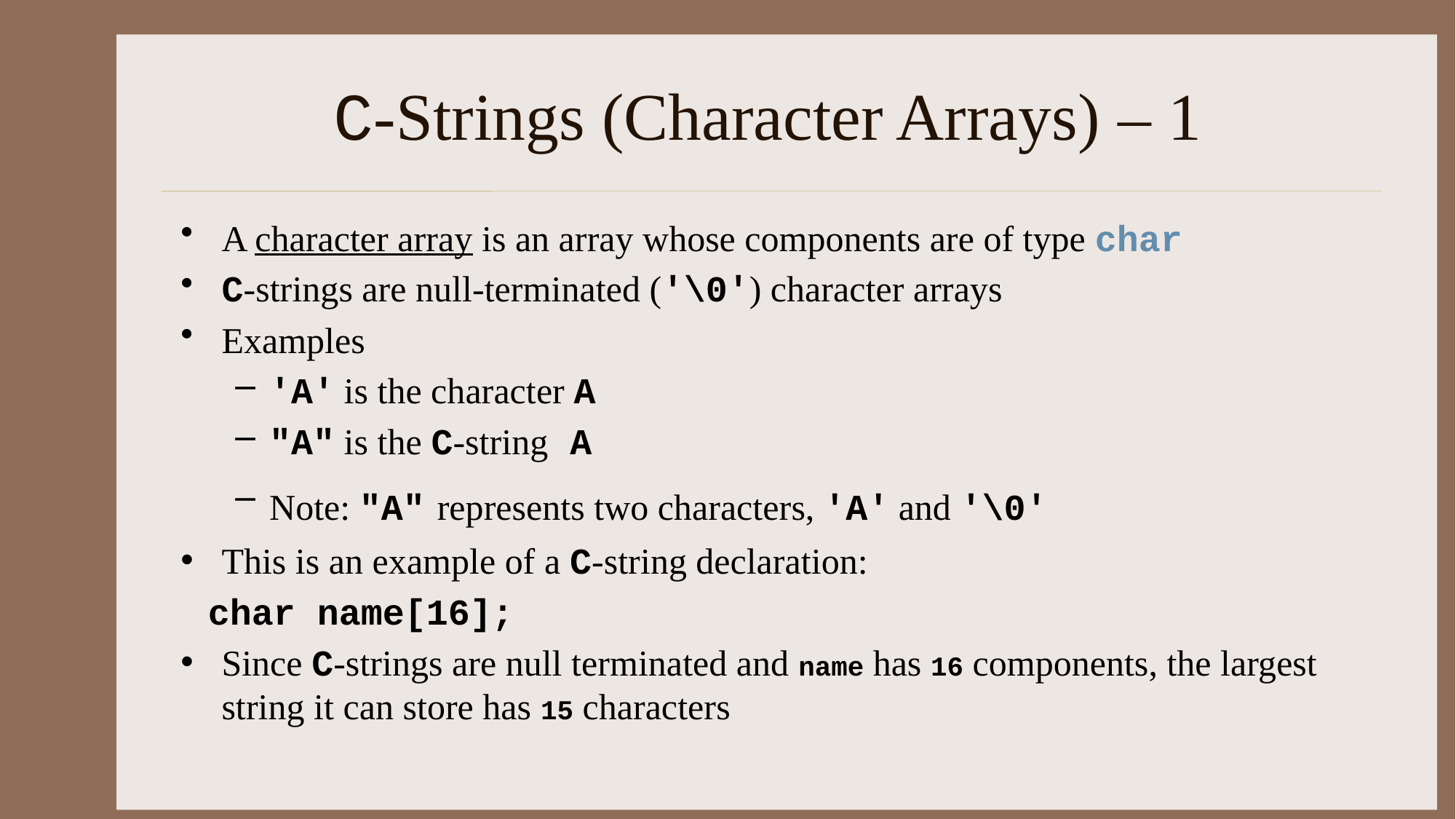

# C-Strings (Character Arrays) – 1
A character array is an array whose components are of type char
C-strings are null-terminated ('\0') character arrays
Examples
'A' is the character A
"A" is the C-string A
Note: "A" represents two characters, 'A' and '\0'
This is an example of a C-string declaration:
char name[16];
Since C-strings are null terminated and name has 16 components, the largest string it can store has 15 characters